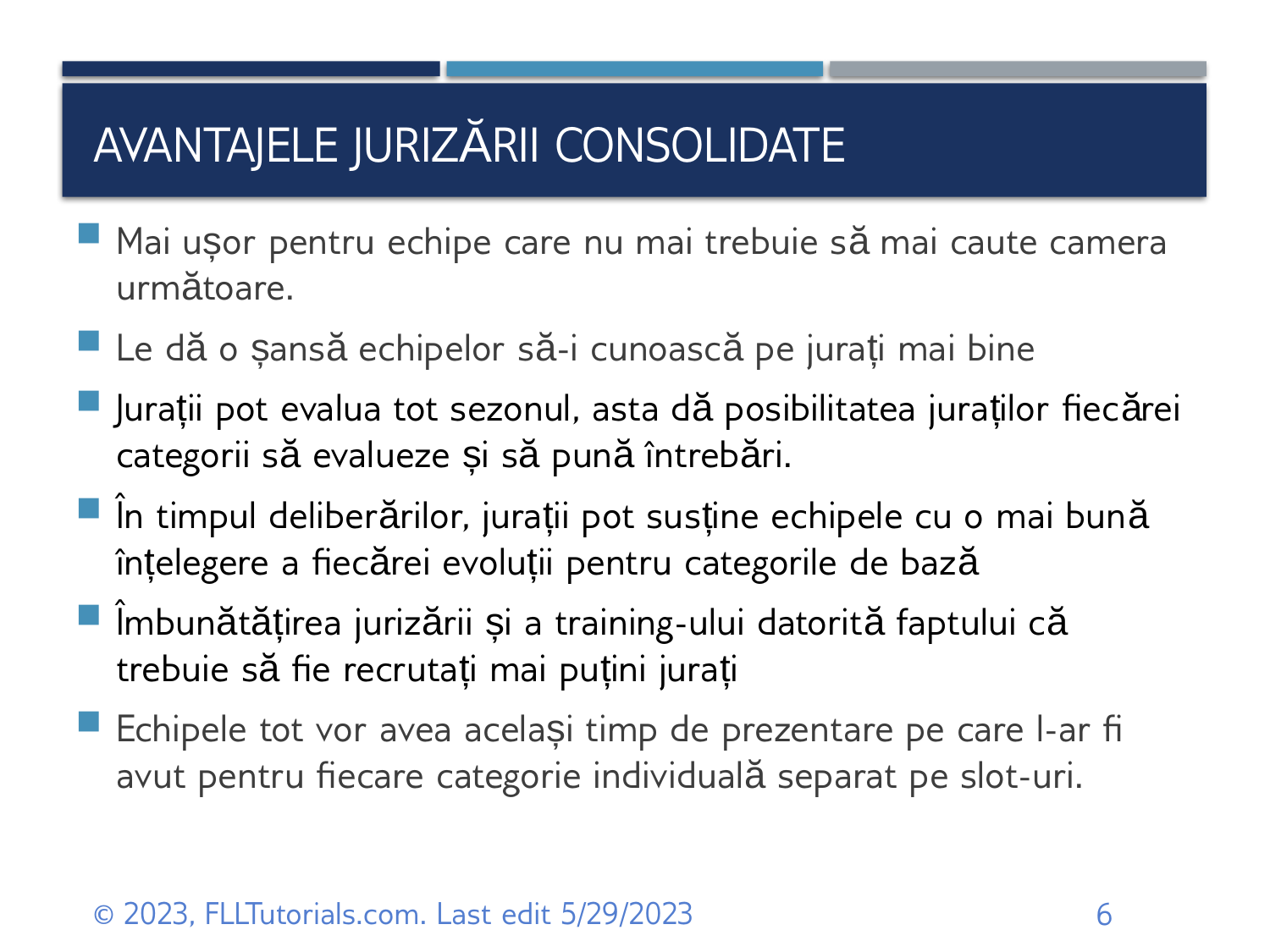

# Avantajele jurizării consolidate
Mai ușor pentru echipe care nu mai trebuie să mai caute camera următoare.
Le dă o șansă echipelor să-i cunoască pe jurați mai bine
Jurații pot evalua tot sezonul, asta dă posibilitatea juraților fiecărei categorii să evalueze și să pună întrebări.
În timpul deliberărilor, jurații pot susține echipele cu o mai bună înțelegere a fiecărei evoluții pentru categorile de bază
Îmbunătățirea jurizării și a training-ului datorită faptului că trebuie să fie recrutați mai puțini jurați
Echipele tot vor avea același timp de prezentare pe care l-ar fi avut pentru fiecare categorie individuală separat pe slot-uri.
© 2023, FLLTutorials.com. Last edit 5/29/2023
6